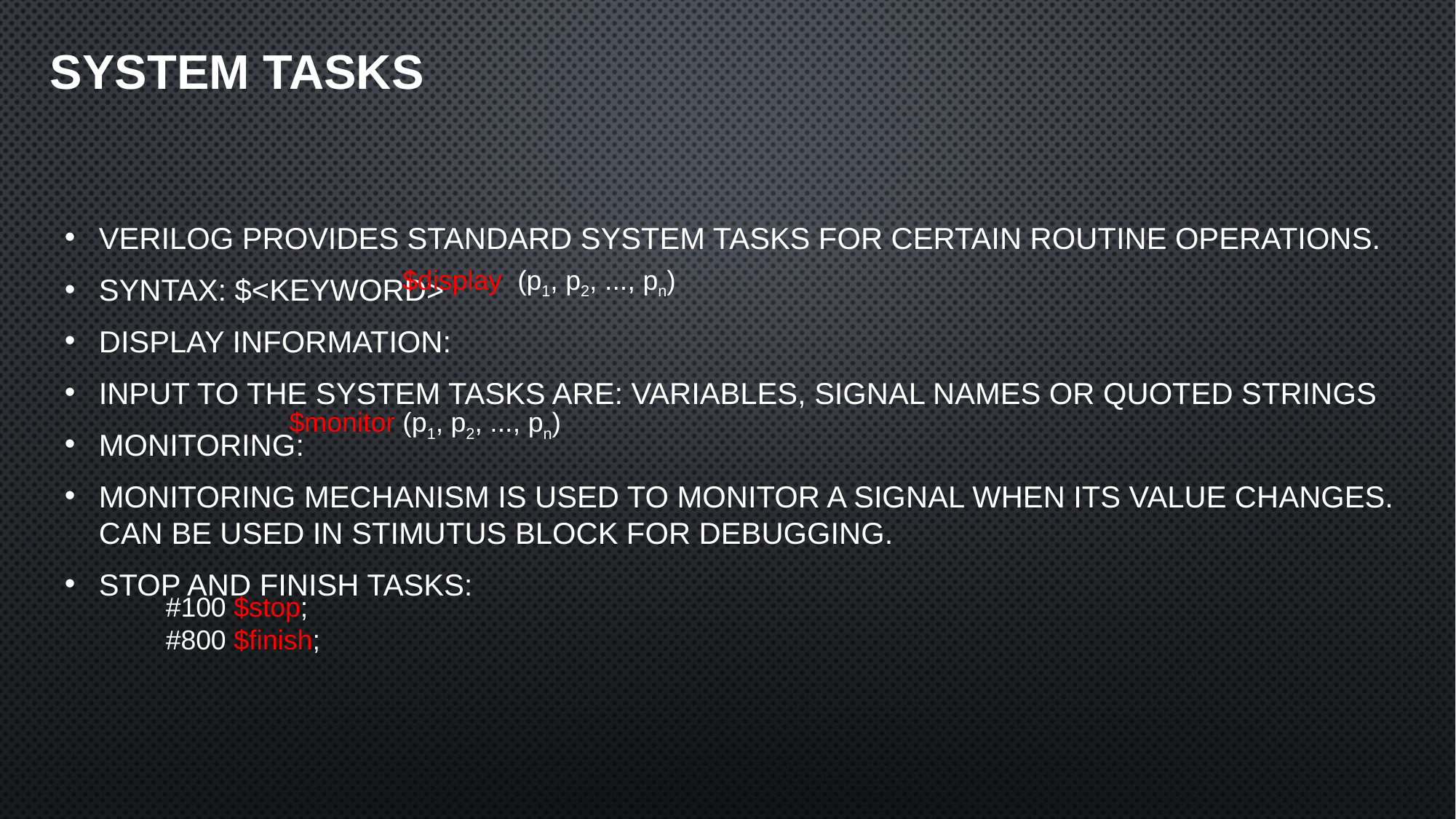

# System Tasks
Verilog provides standard system tasks for certain routine operations.
Syntax: $<keyword>
Display Information:
input to the system tasks are: variables, signal names or quoted strings
Monitoring:
Monitoring mechanism is used to monitor a signal when its value changes. Can be used in stimutus block for debugging.
stop and finish tasks:

$display  (p1, p2, ..., pn)
$monitor (p1, p2, ..., pn)
#100 $stop;
#800 $finish;